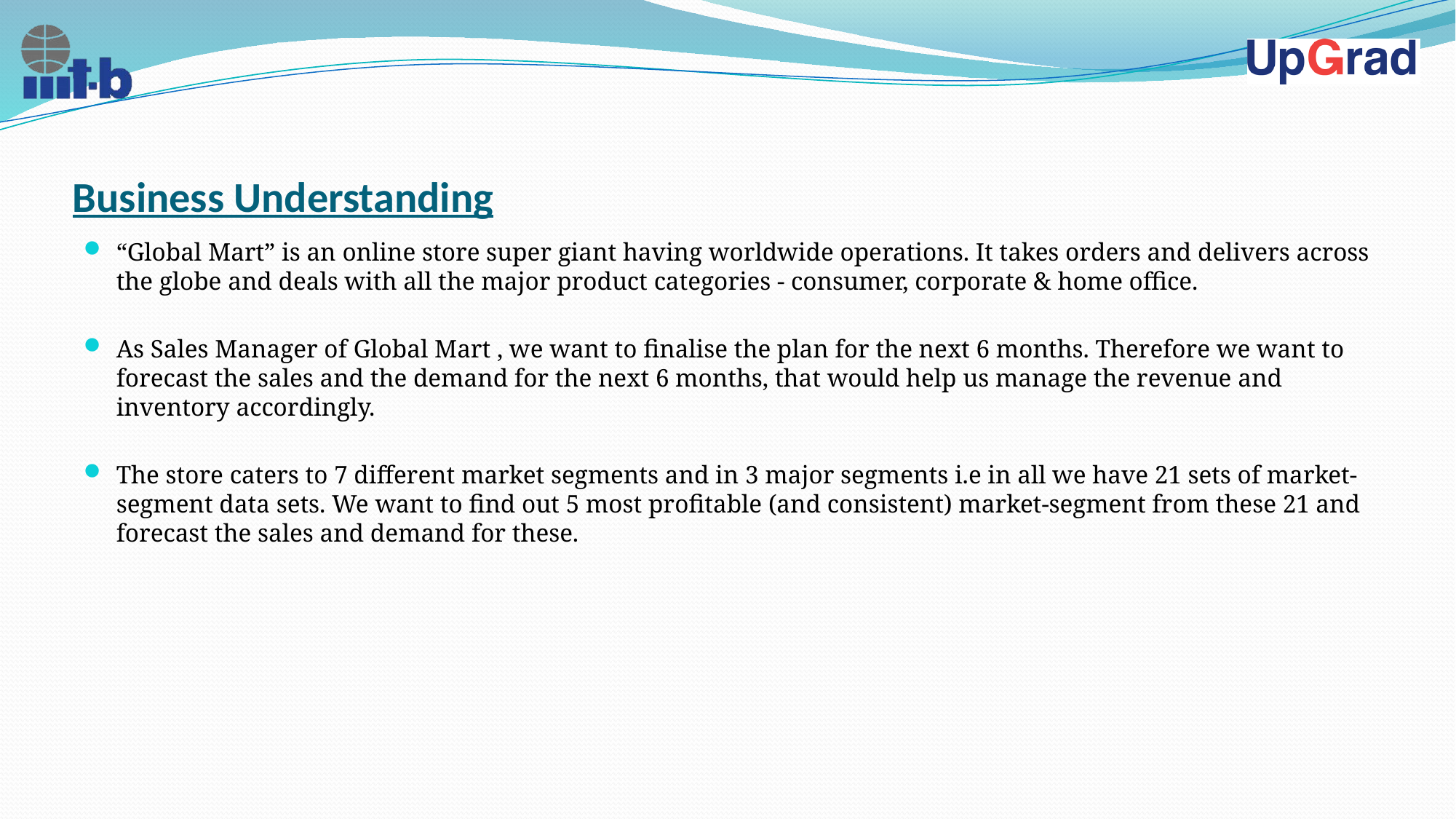

# Business Understanding
“Global Mart” is an online store super giant having worldwide operations. It takes orders and delivers across the globe and deals with all the major product categories - consumer, corporate & home office.

As Sales Manager of Global Mart , we want to finalise the plan for the next 6 months. Therefore we want to forecast the sales and the demand for the next 6 months, that would help us manage the revenue and inventory accordingly.

The store caters to 7 different market segments and in 3 major segments i.e in all we have 21 sets of market-segment data sets. We want to find out 5 most profitable (and consistent) market-segment from these 21 and forecast the sales and demand for these.